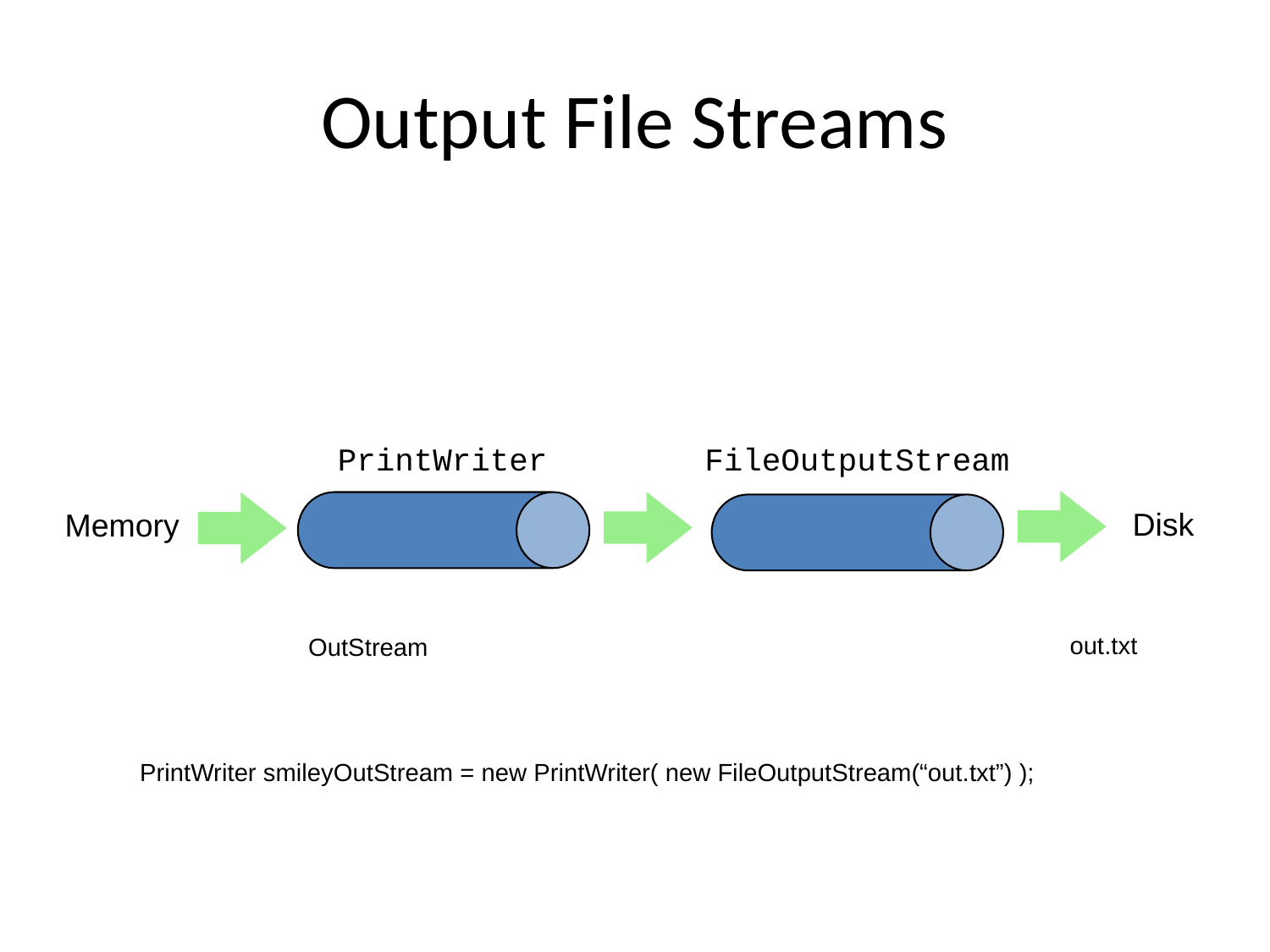

# Output File Streams

PrintWriter
FileOutputStream

Disk
Memory
out.txt
OutStream
PrintWriter smileyOutStream = new PrintWriter( new FileOutputStream(“out.txt”) );